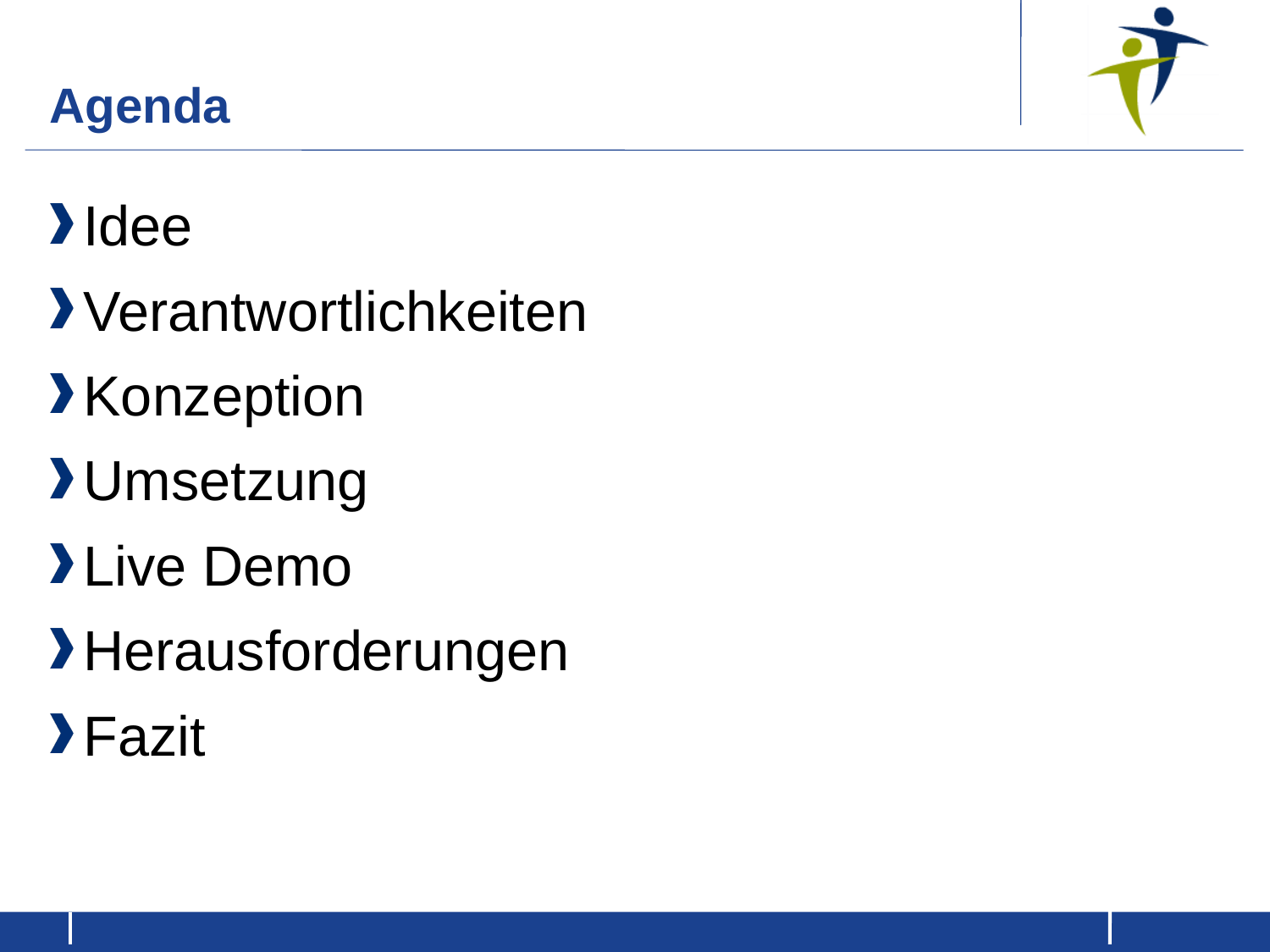

Agenda
Idee
Verantwortlichkeiten
Konzeption
Umsetzung
Live Demo
Herausforderungen
Fazit